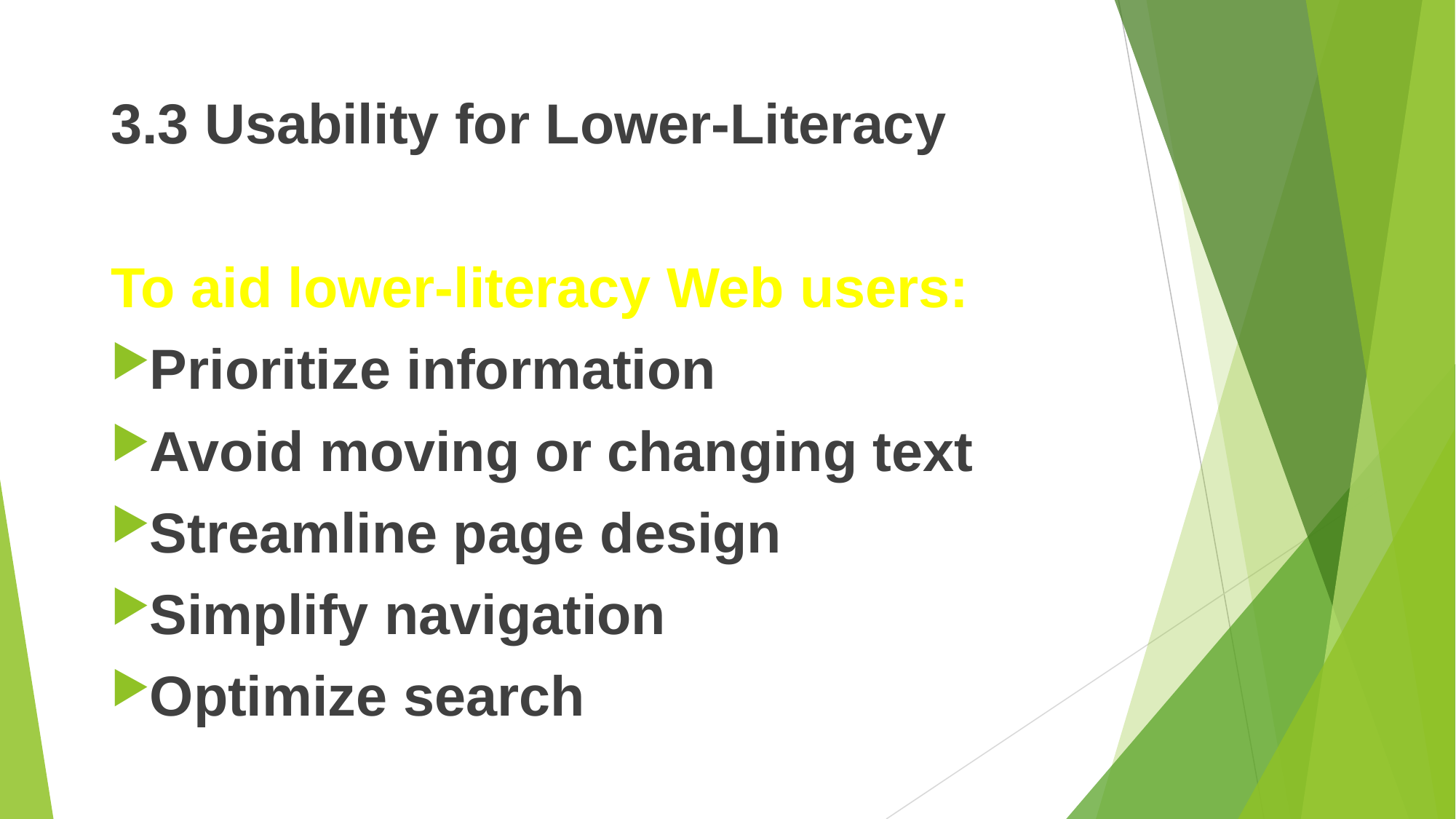

#
3.3 Usability for Lower-Literacy

To aid lower-literacy Web users:
Prioritize information
Avoid moving or changing text
Streamline page design
Simplify navigation
Optimize search